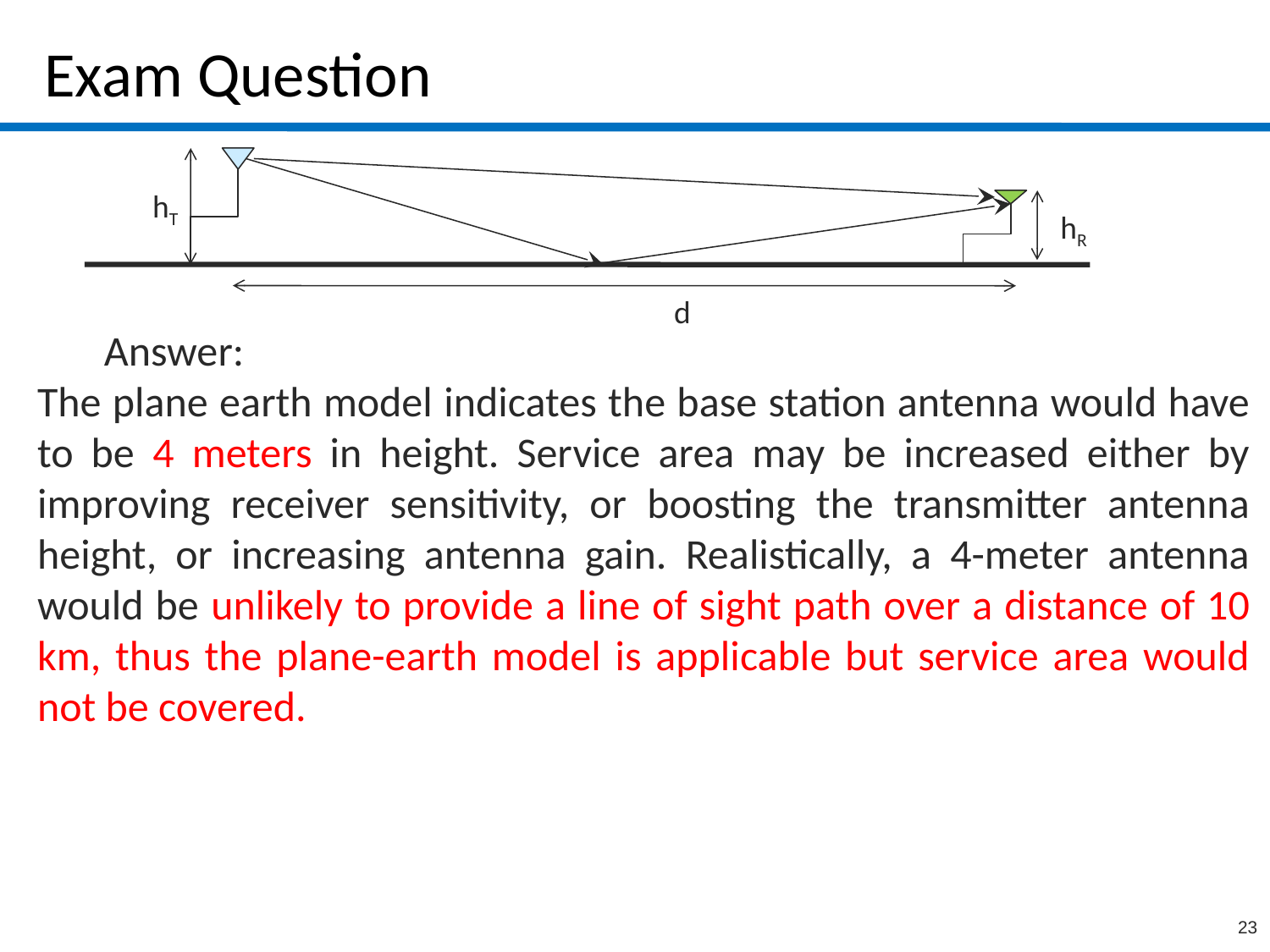

# Exam Question

hT

hR
d
       Answer:
The plane earth model indicates the base station antenna would have to be 4 meters in height. Service area may be increased either by improving receiver sensitivity, or boosting the transmitter antenna height, or increasing antenna gain. Realistically, a 4-meter antenna would be unlikely to provide a line of sight path over a distance of 10 km, thus the plane-earth model is applicable but service area would not be covered.

23